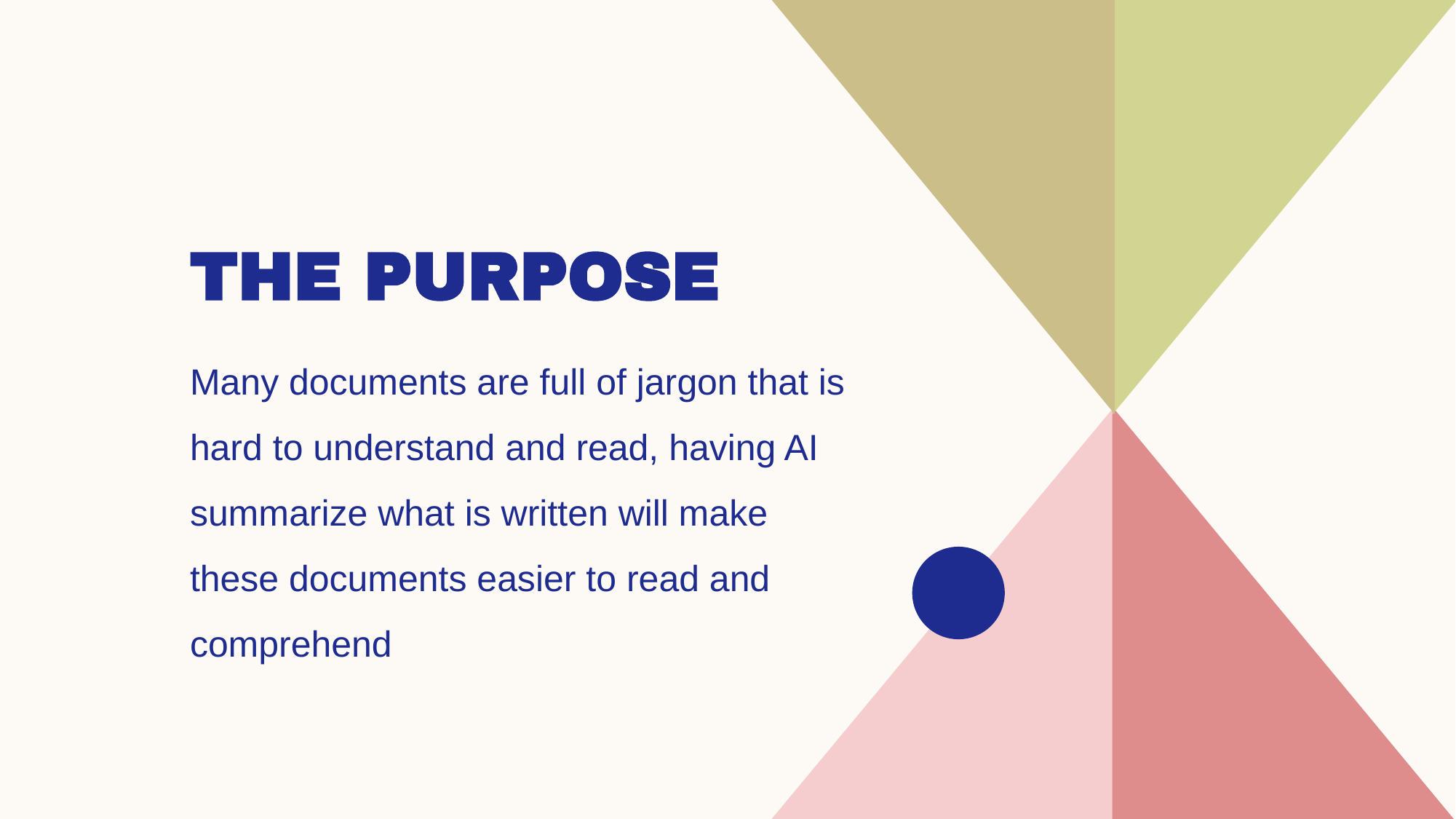

# The Purpose
Many documents are full of jargon that is hard to understand and read, having AI summarize what is written will make these documents easier to read and comprehend